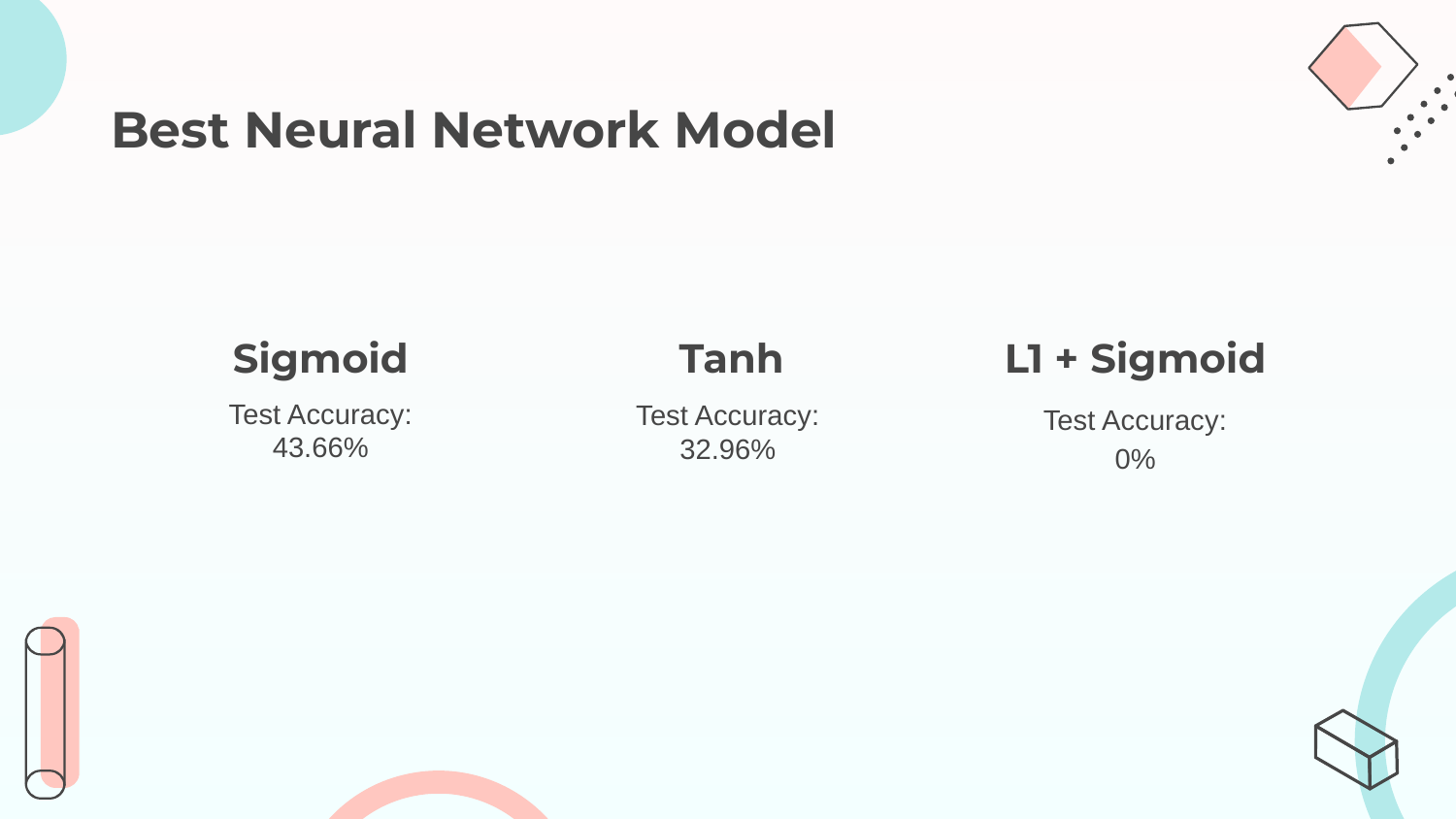

# Best Neural Network Model
Sigmoid
L1 + Sigmoid
Tanh
Test Accuracy:
43.66%

Test Accuracy:
32.96%

Test Accuracy:
0%